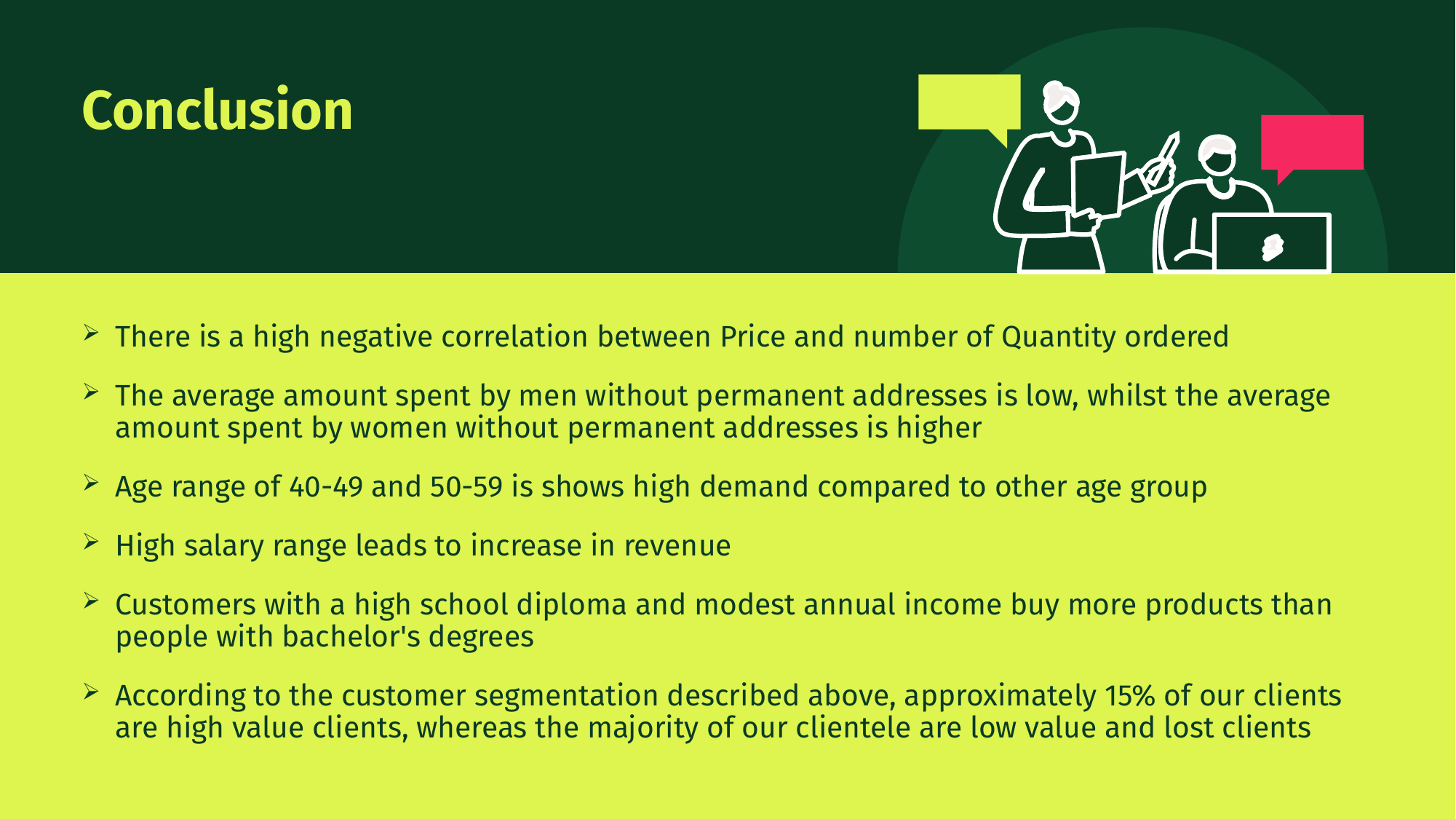

# Conclusion
There is a high negative correlation between Price and number of Quantity ordered
The average amount spent by men without permanent addresses is low, whilst the average amount spent by women without permanent addresses is higher
Age range of 40-49 and 50-59 is shows high demand compared to other age group
High salary range leads to increase in revenue
Customers with a high school diploma and modest annual income buy more products than people with bachelor's degrees
According to the customer segmentation described above, approximately 15% of our clients are high value clients, whereas the majority of our clientele are low value and lost clients